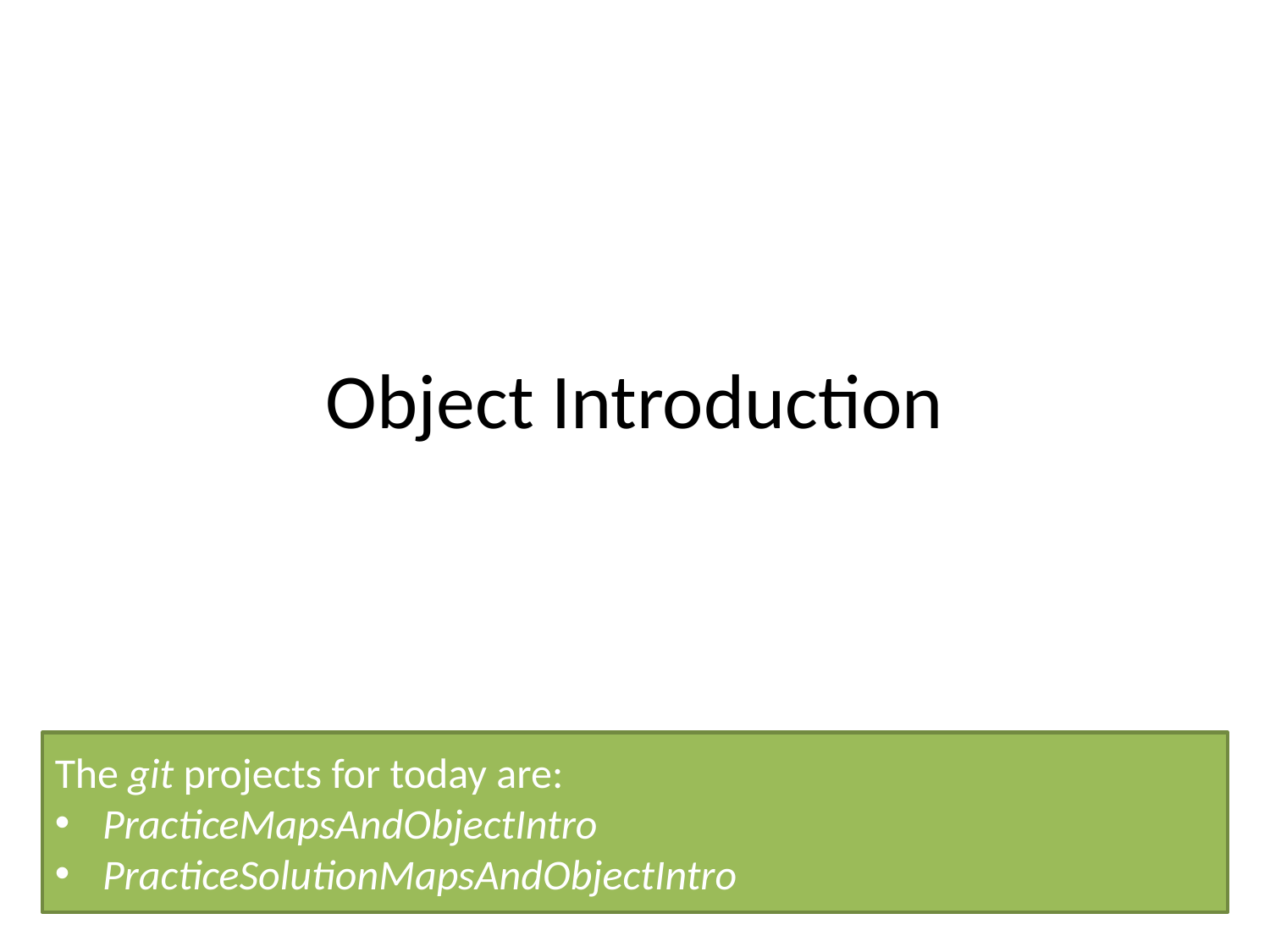

# Object Introduction
The git projects for today are:
PracticeMapsAndObjectIntro
PracticeSolutionMapsAndObjectIntro